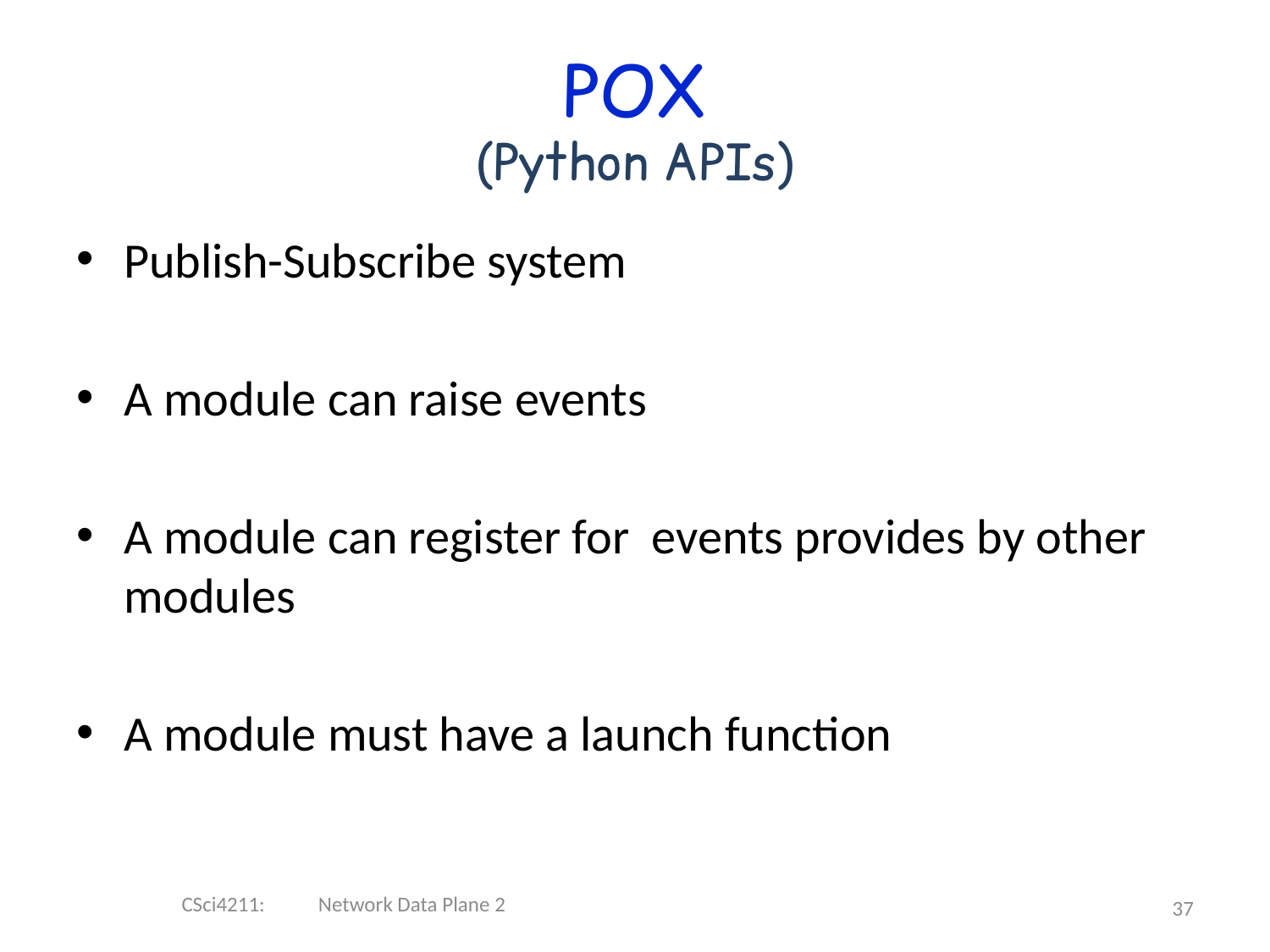

POX
(Python APIs)
Publish-Subscribe system

A module can raise events

A module can register for  events provides by other modules

A module must have a launch function
CSci4211:           Network Data Plane 2
37